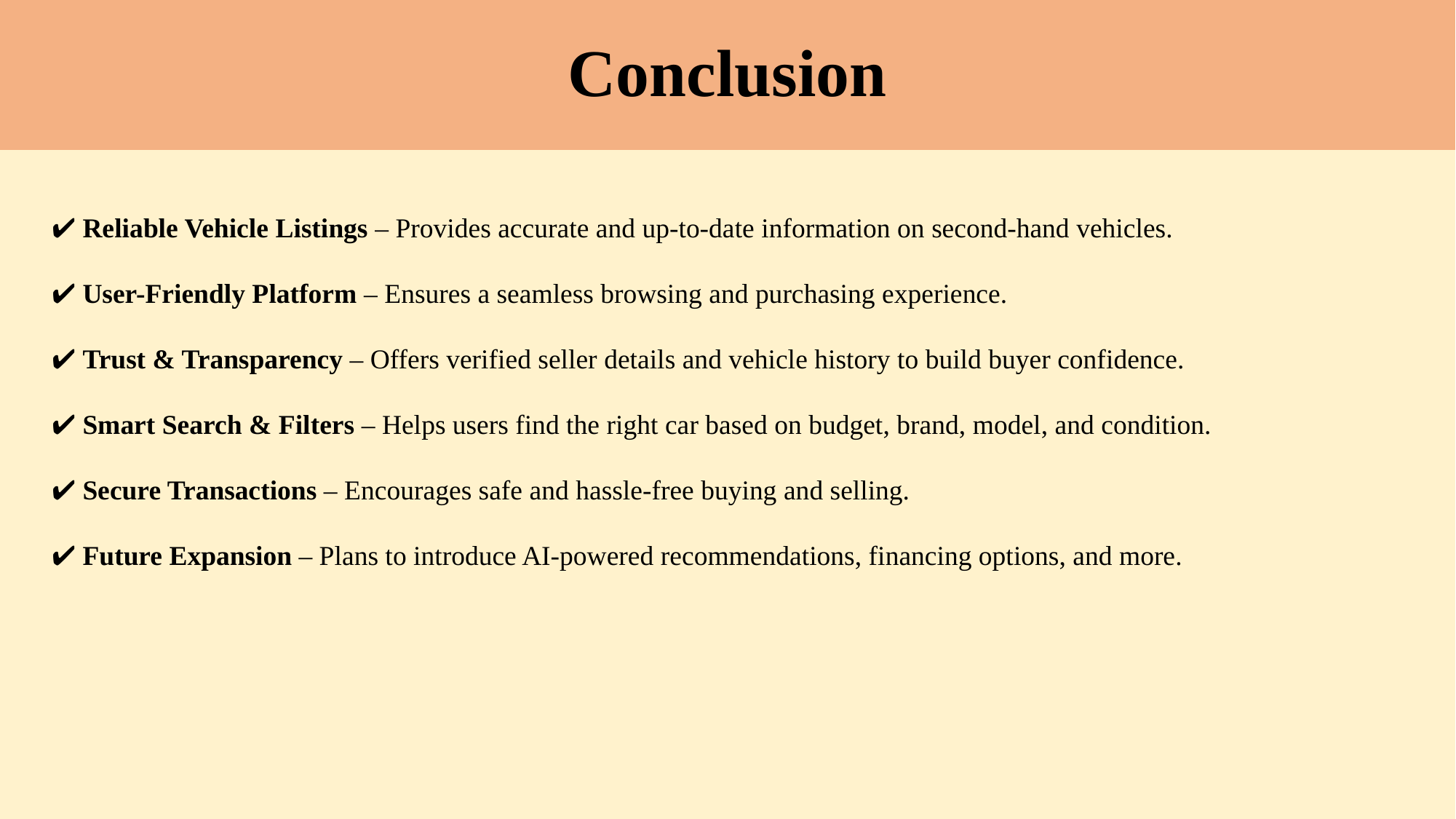

# Conclusion
✔ Reliable Vehicle Listings – Provides accurate and up-to-date information on second-hand vehicles.

✔ User-Friendly Platform – Ensures a seamless browsing and purchasing experience.

✔ Trust & Transparency – Offers verified seller details and vehicle history to build buyer confidence.

✔ Smart Search & Filters – Helps users find the right car based on budget, brand, model, and condition.

✔ Secure Transactions – Encourages safe and hassle-free buying and selling.

✔ Future Expansion – Plans to introduce AI-powered recommendations, financing options, and more.